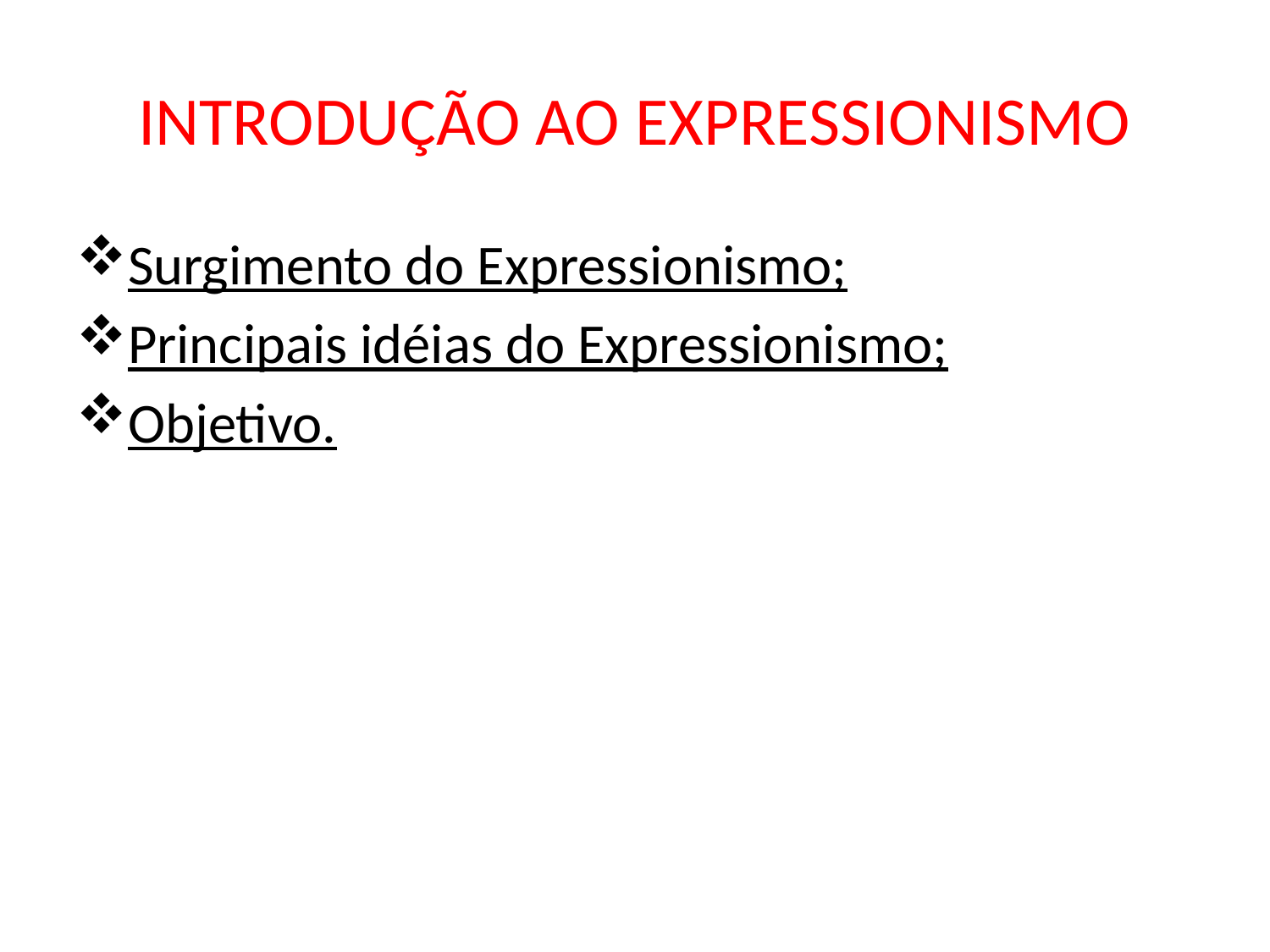

# INTRODUÇÃO AO EXPRESSIONISMO
Surgimento do Expressionismo;
Principais idéias do Expressionismo;
Objetivo.